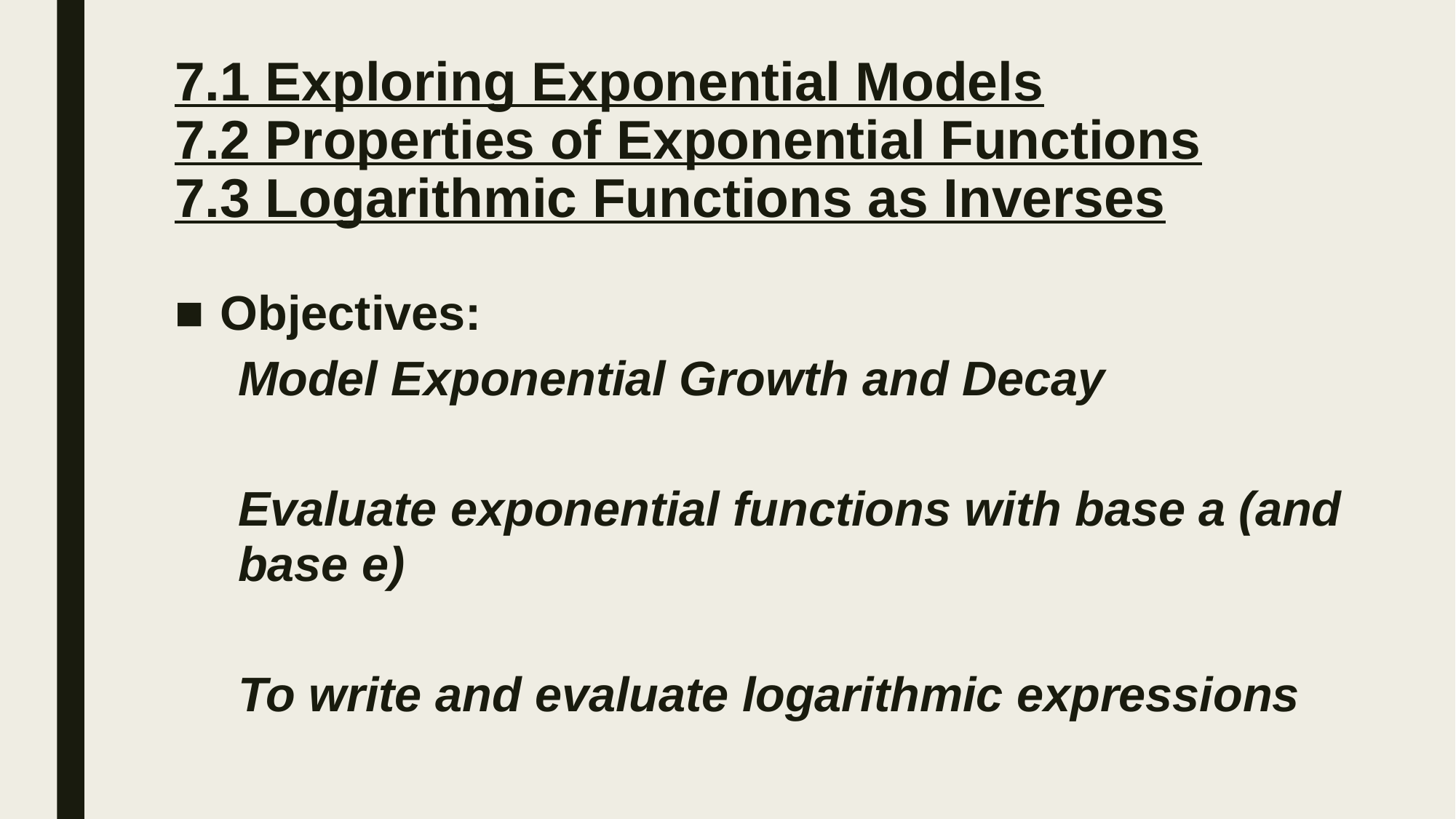

# 7.1 Exploring Exponential Models 7.2 Properties of Exponential Functions 7.3 Logarithmic Functions as Inverses
Objectives:
Model Exponential Growth and Decay

Evaluate exponential functions with base a (and base e)

To write and evaluate logarithmic expressions